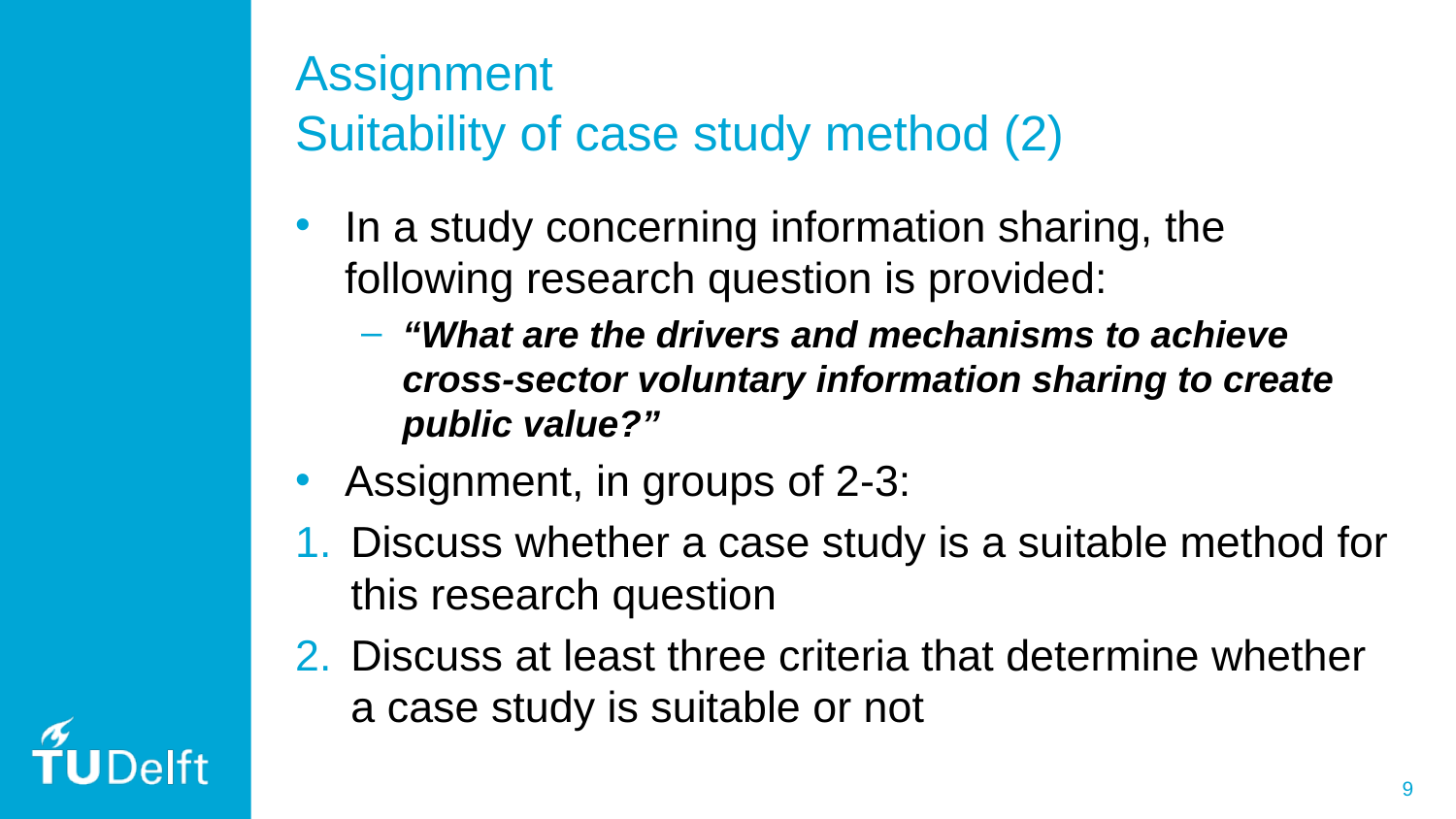

# Assignment Suitability of case study method (2)
In a study concerning information sharing, the following research question is provided:
“What are the drivers and mechanisms to achieve cross-sector voluntary information sharing to create public value?”
Assignment, in groups of 2-3:
Discuss whether a case study is a suitable method for this research question
Discuss at least three criteria that determine whether a case study is suitable or not